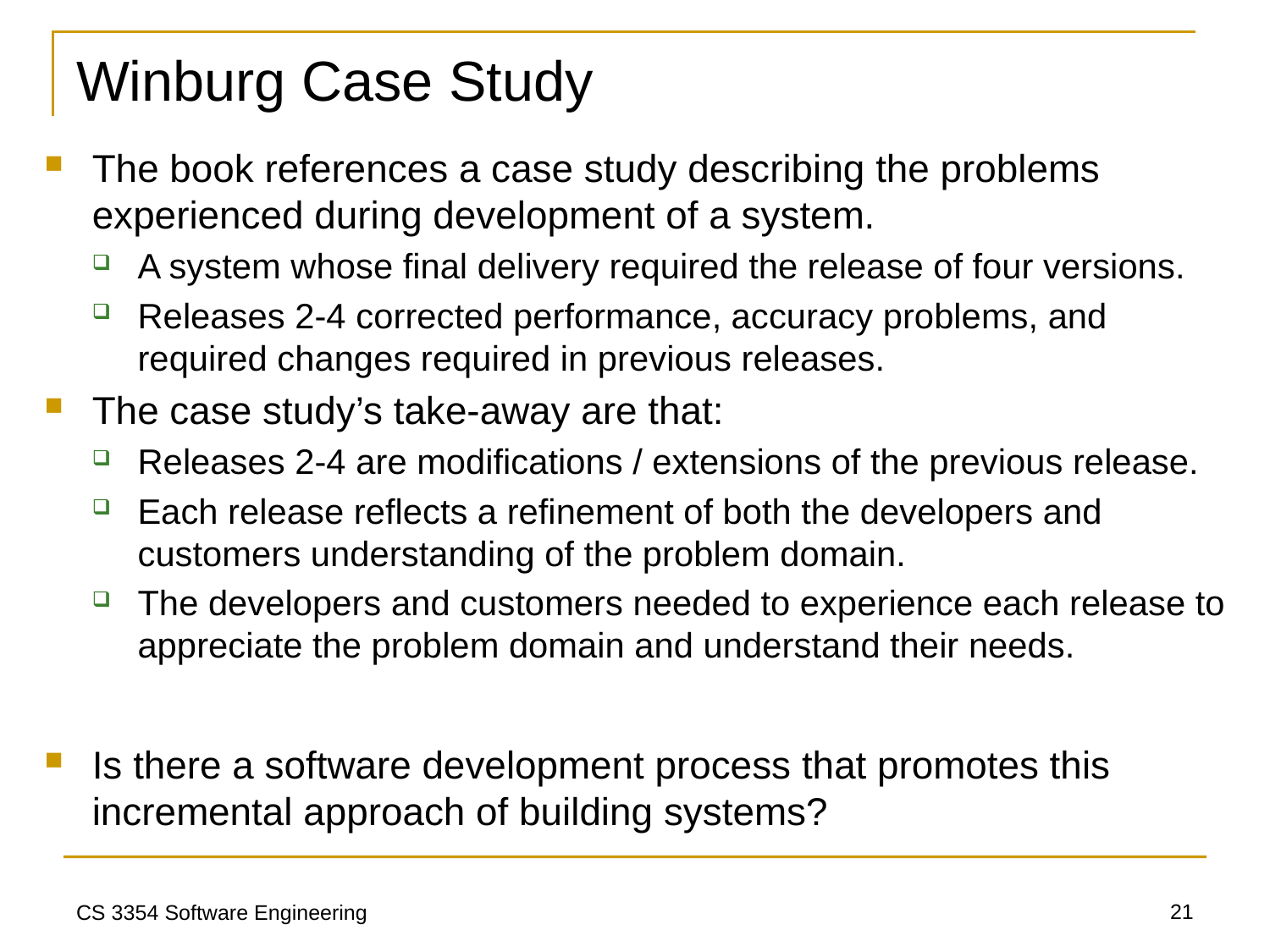

# Winburg Case Study
The book references a case study describing the problems experienced during development of a system.
A system whose final delivery required the release of four versions.
Releases 2-4 corrected performance, accuracy problems, and required changes required in previous releases.
The case study’s take-away are that:
Releases 2-4 are modifications / extensions of the previous release.
Each release reflects a refinement of both the developers and customers understanding of the problem domain.
The developers and customers needed to experience each release to appreciate the problem domain and understand their needs.

Is there a software development process that promotes this incremental approach of building systems?
21
CS 3354 Software Engineering